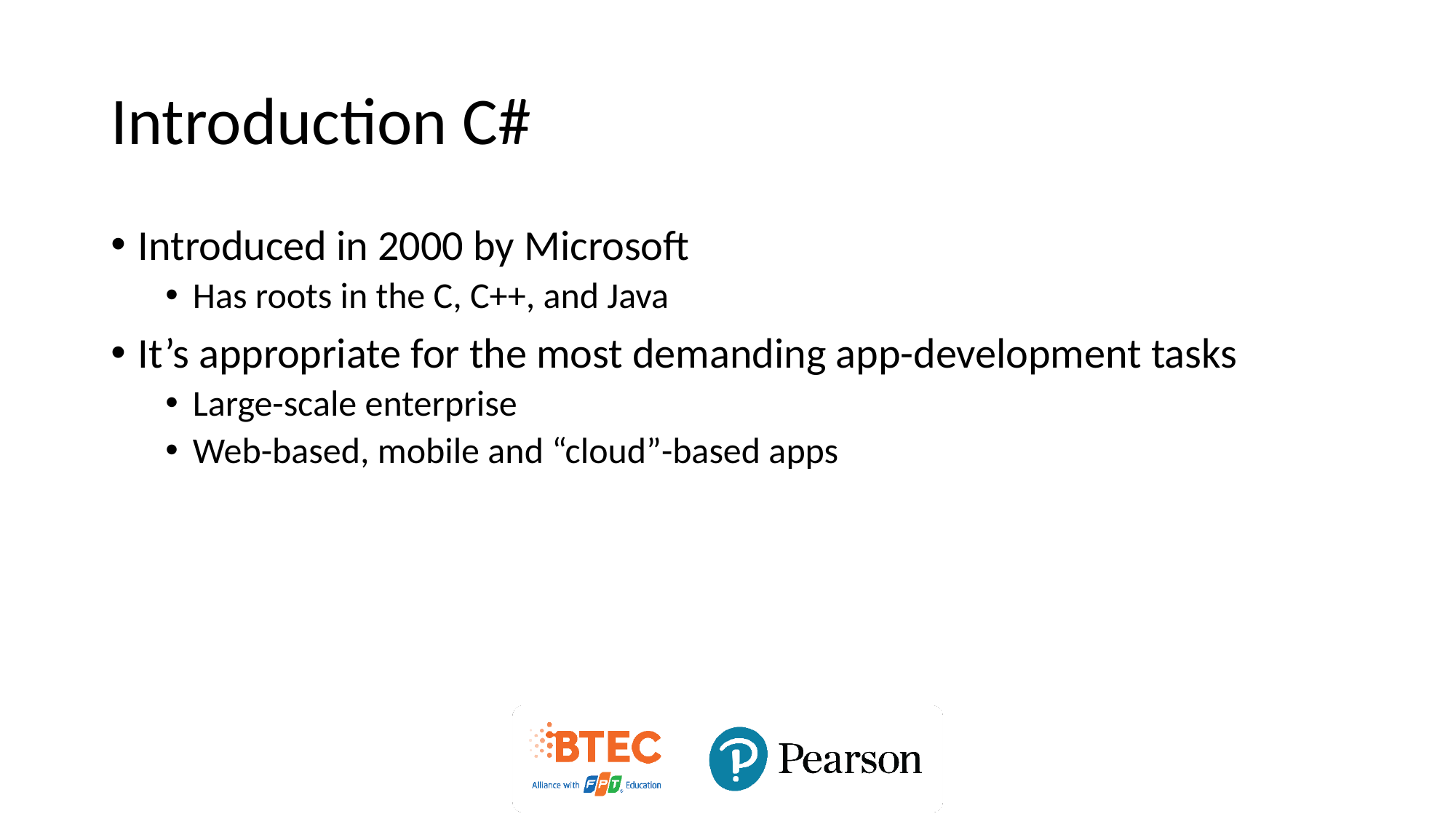

# Introduction C#
Introduced in 2000 by Microsoft
Has roots in the C, C++, and Java
It’s appropriate for the most demanding app-development tasks
Large-scale enterprise
Web-based, mobile and “cloud”-based apps